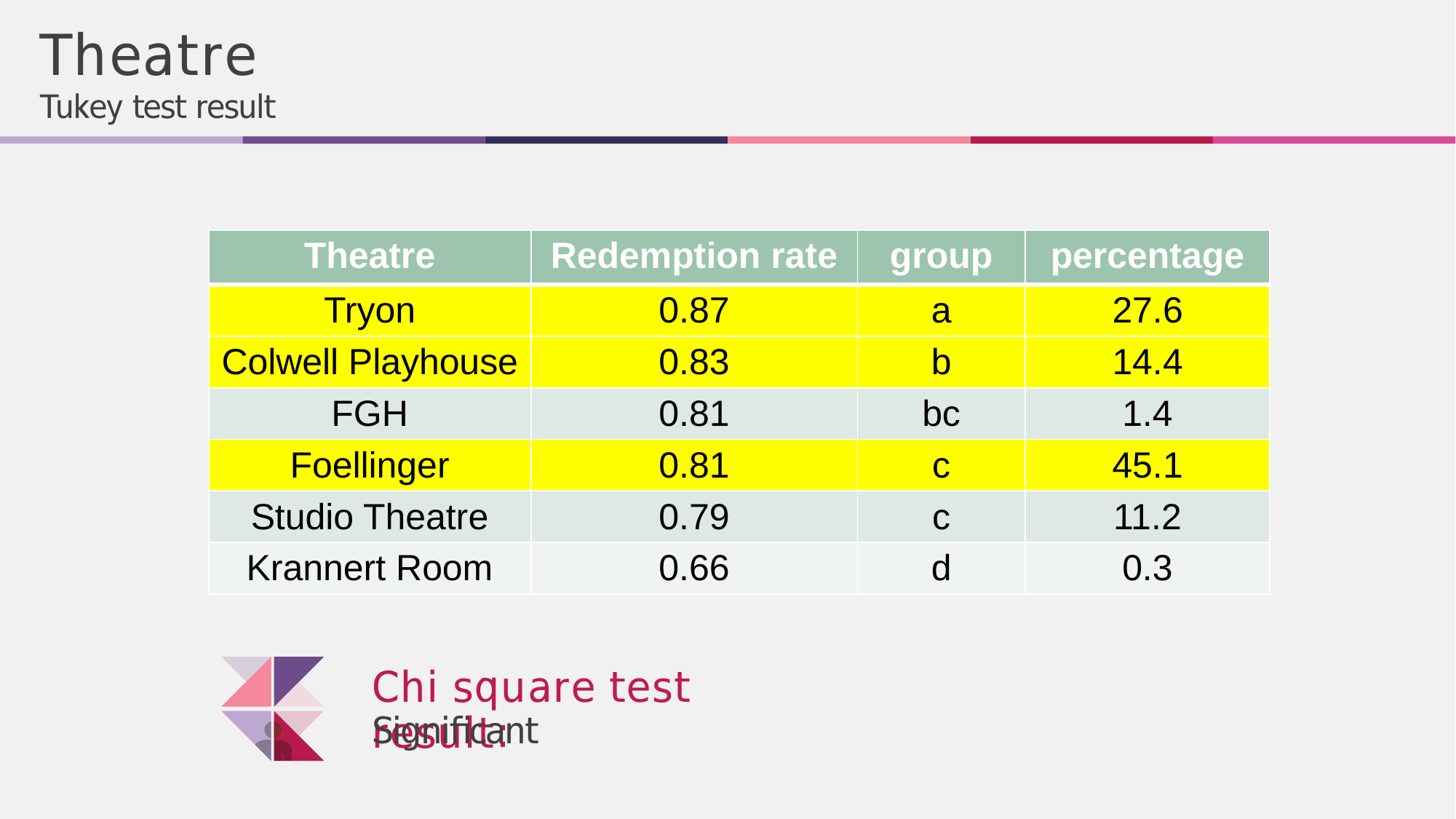

Theatre
Tukey test result
| Theatre | Redemption rate | group | percentage |
| --- | --- | --- | --- |
| Tryon | 0.87 | a | 27.6 |
| Colwell Playhouse | 0.83 | b | 14.4 |
| FGH | 0.81 | bc | 1.4 |
| Foellinger | 0.81 | c | 45.1 |
| Studio Theatre | 0.79 | c | 11.2 |
| Krannert Room | 0.66 | d | 0.3 |

Chi square test result:
Significant